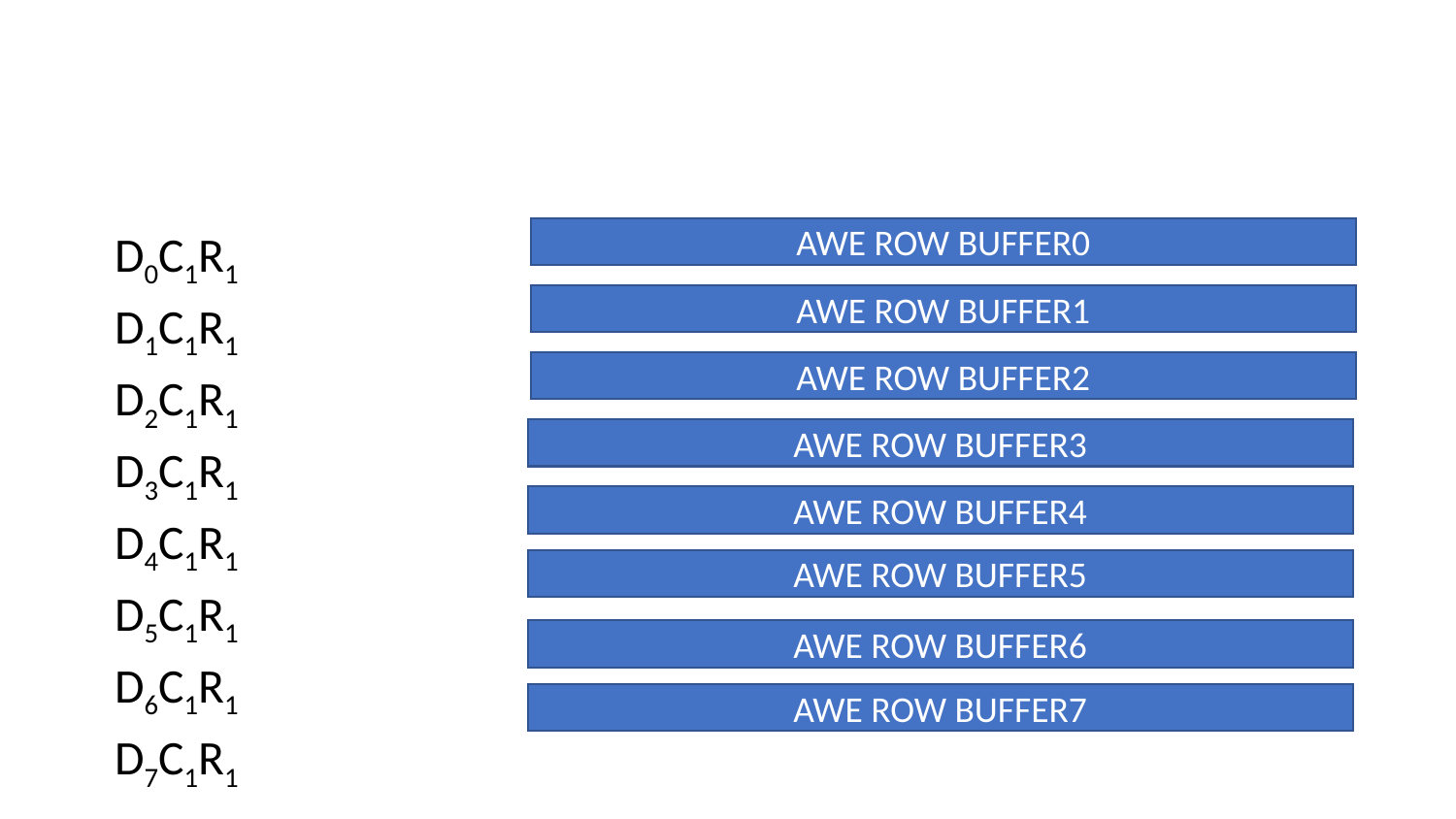

#
D0C1R1
D1C1R1
D2C1R1
D3C1R1
D4C1R1
D5C1R1
D6C1R1
D7C1R1
AWE ROW BUFFER0
AWE ROW BUFFER1
AWE ROW BUFFER2
AWE ROW BUFFER3
AWE ROW BUFFER4
AWE ROW BUFFER5
AWE ROW BUFFER6
AWE ROW BUFFER7